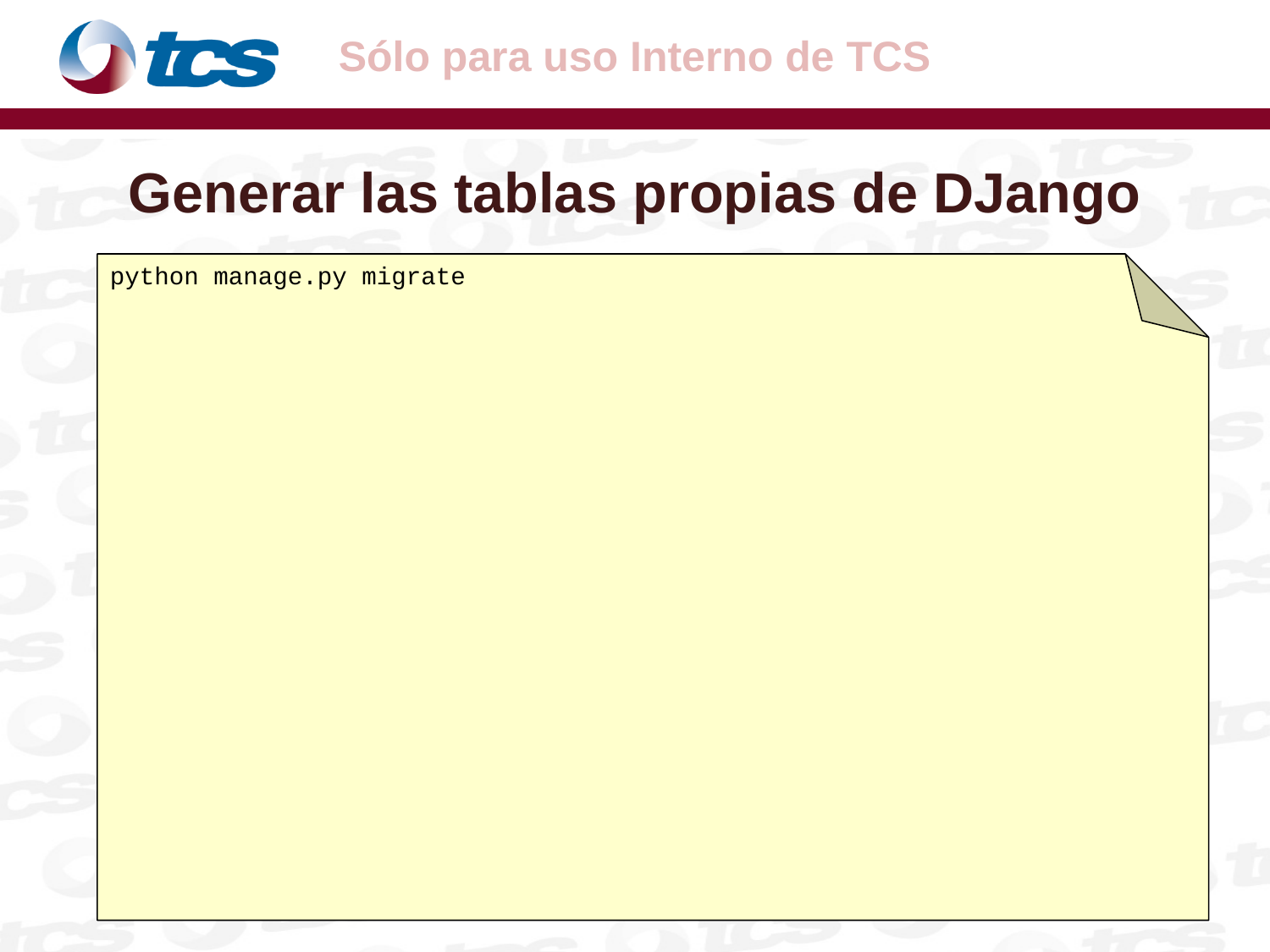

python manage.py migrate
# Generar las tablas propias de DJango